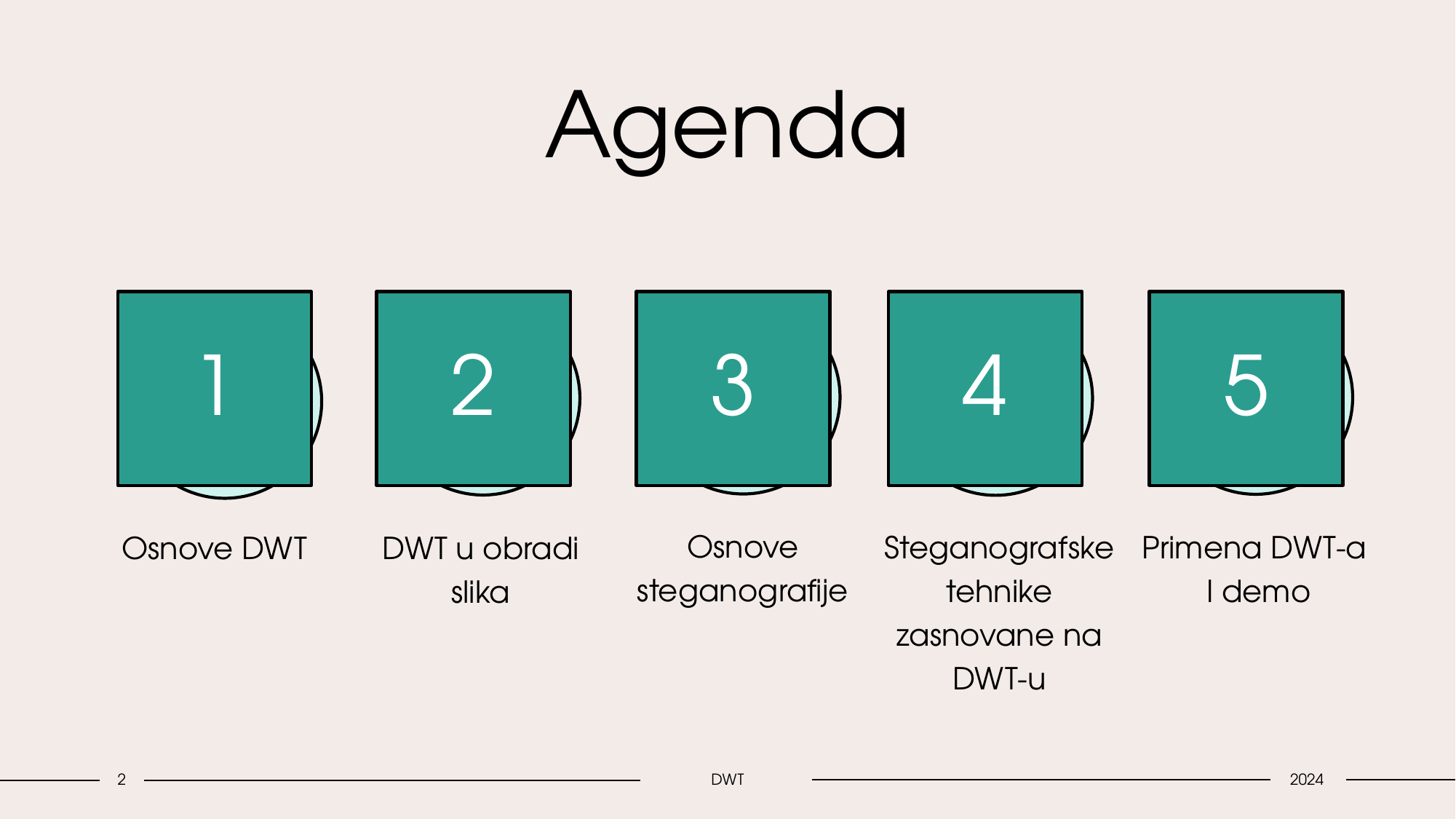

# Agenda
1
2
3
4
5
Osnove steganografije

Steganografske tehnike zasnovane na DWT-u

Primena DWT-a
I demo

Osnove DWT

DWT u obradi slika

2
DWT
2024